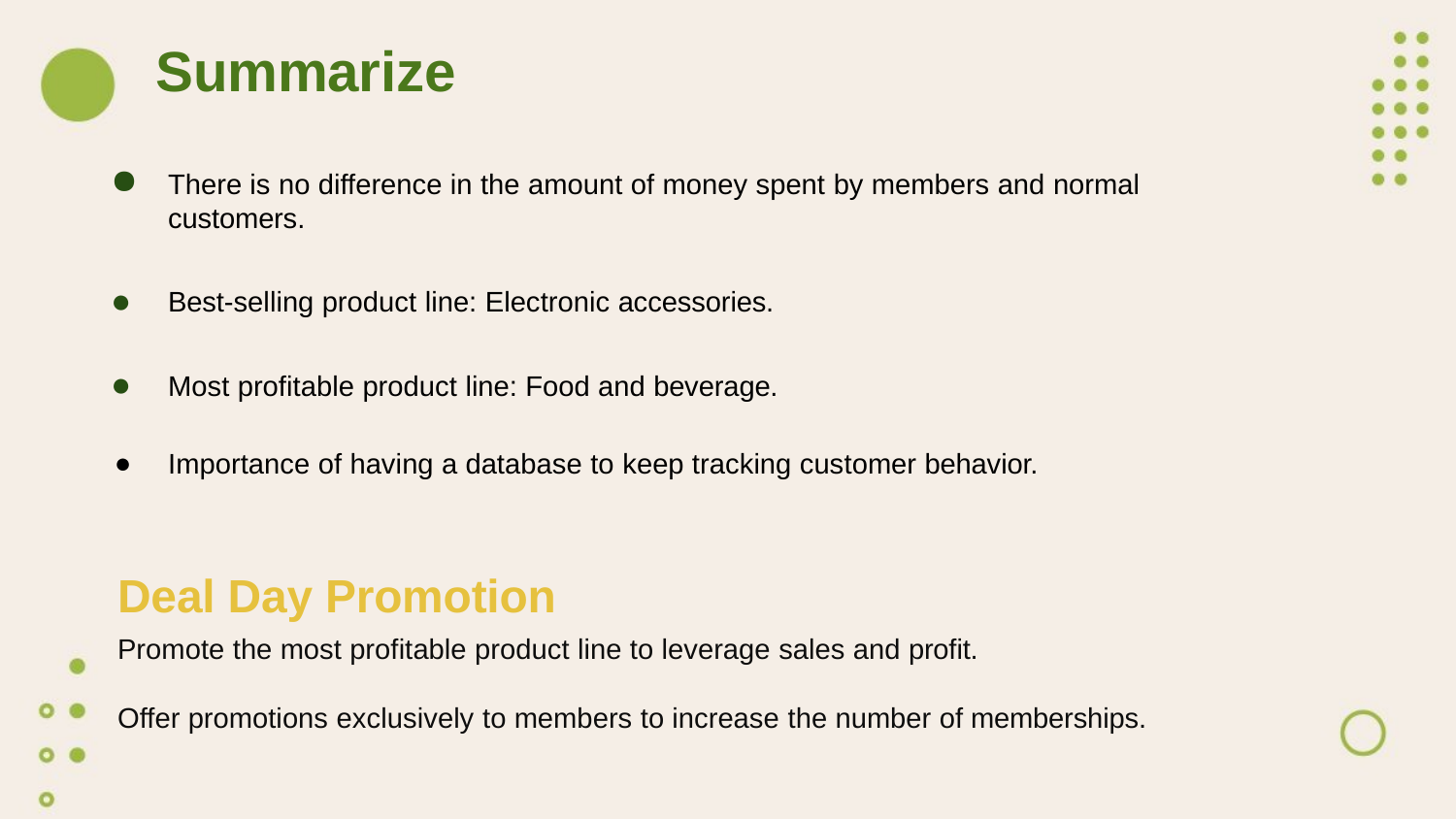

# Summarize
There is no difference in the amount of money spent by members and normal customers.

Best-selling product line: Electronic accessories.

Most profitable product line: Food and beverage.

Importance of having a database to keep tracking customer behavior.

Deal Day Promotion
Promote the most profitable product line to leverage sales and profit.

Offer promotions exclusively to members to increase the number of memberships.